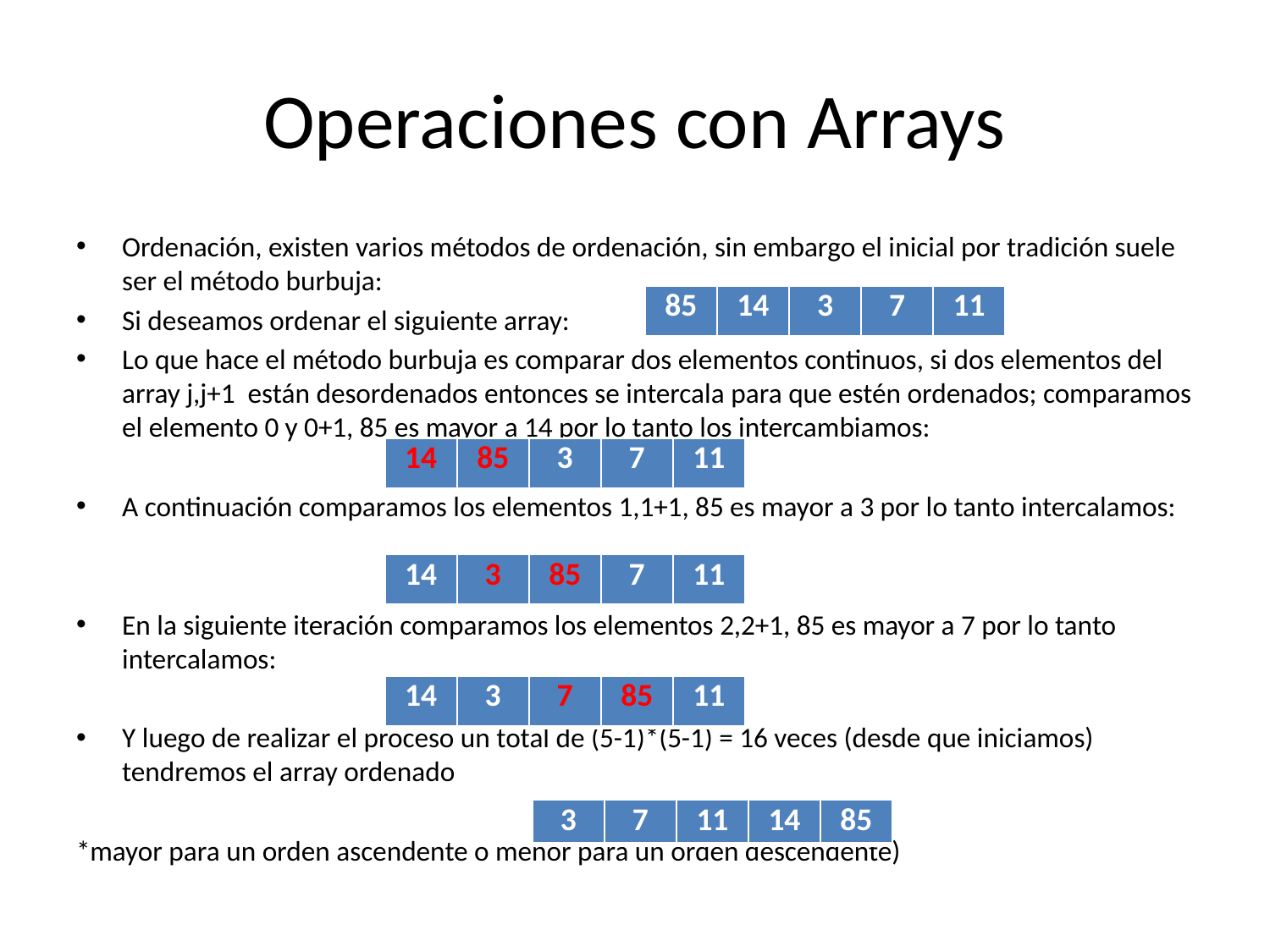

# Operaciones con Arrays
Ordenación, existen varios métodos de ordenación, sin embargo el inicial por tradición suele ser el método burbuja:
Si deseamos ordenar el siguiente array:
Lo que hace el método burbuja es comparar dos elementos continuos, si dos elementos del array j,j+1  están desordenados entonces se intercala para que estén ordenados; comparamos el elemento 0 y 0+1, 85 es mayor a 14 por lo tanto los intercambiamos:

A continuación comparamos los elementos 1,1+1, 85 es mayor a 3 por lo tanto intercalamos:

En la siguiente iteración comparamos los elementos 2,2+1, 85 es mayor a 7 por lo tanto intercalamos:

Y luego de realizar el proceso un total de (5-1)*(5-1) = 16 veces (desde que iniciamos) tendremos el array ordenado

*mayor para un orden ascendente o menor para un orden descendente)
| 85 | 14 | 3 | 7 | 11 |
| --- | --- | --- | --- | --- |
| 14 | 85 | 3 | 7 | 11 |
| --- | --- | --- | --- | --- |
| 14 | 3 | 85 | 7 | 11 |
| --- | --- | --- | --- | --- |
| 14 | 3 | 7 | 85 | 11 |
| --- | --- | --- | --- | --- |
| 3 | 7 | 11 | 14 | 85 |
| --- | --- | --- | --- | --- |